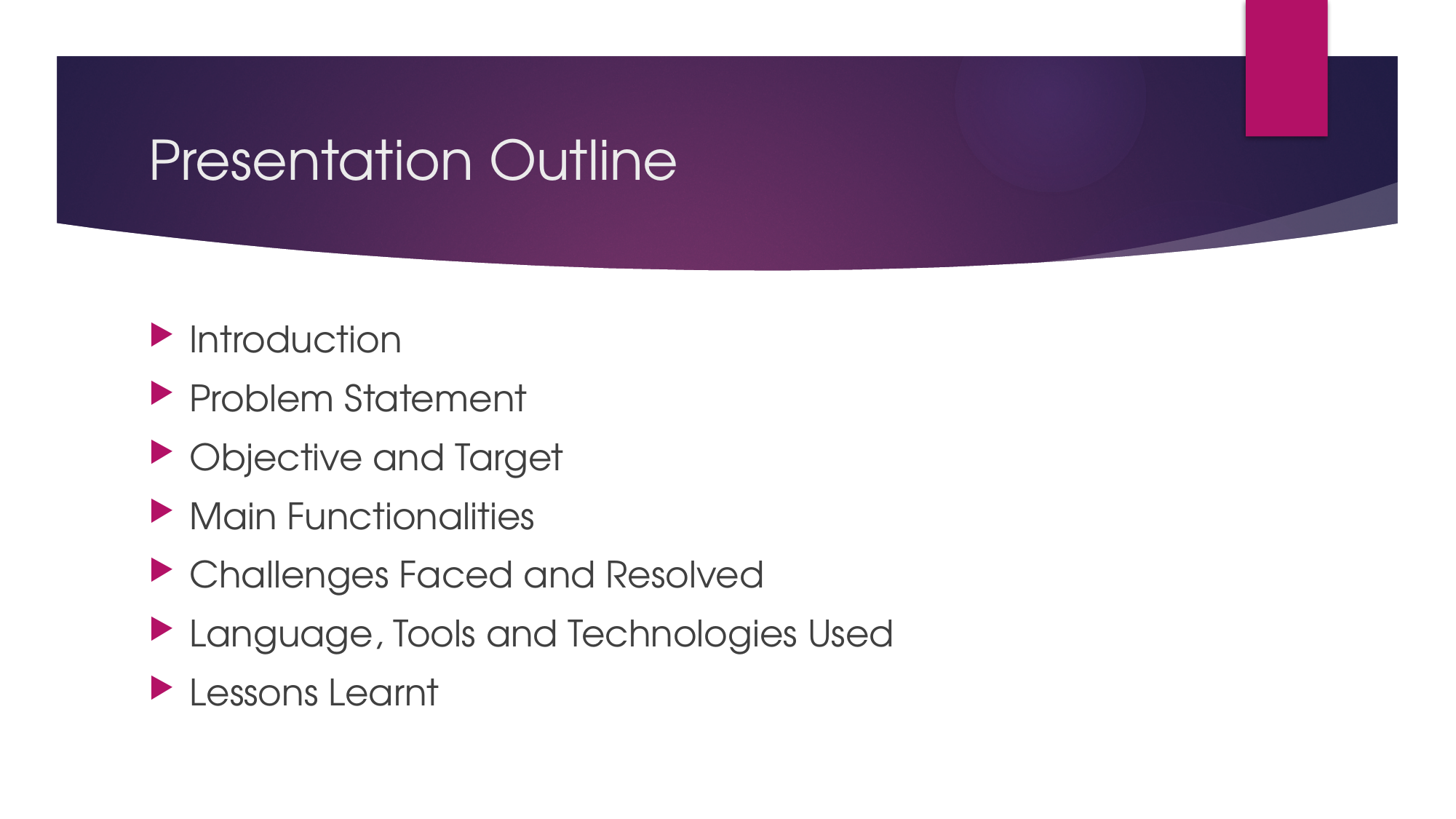

# Presentation Outline
Introduction
Problem Statement
Objective and Target
Main Functionalities
Challenges Faced and Resolved
Language, Tools and Technologies Used
Lessons Learnt